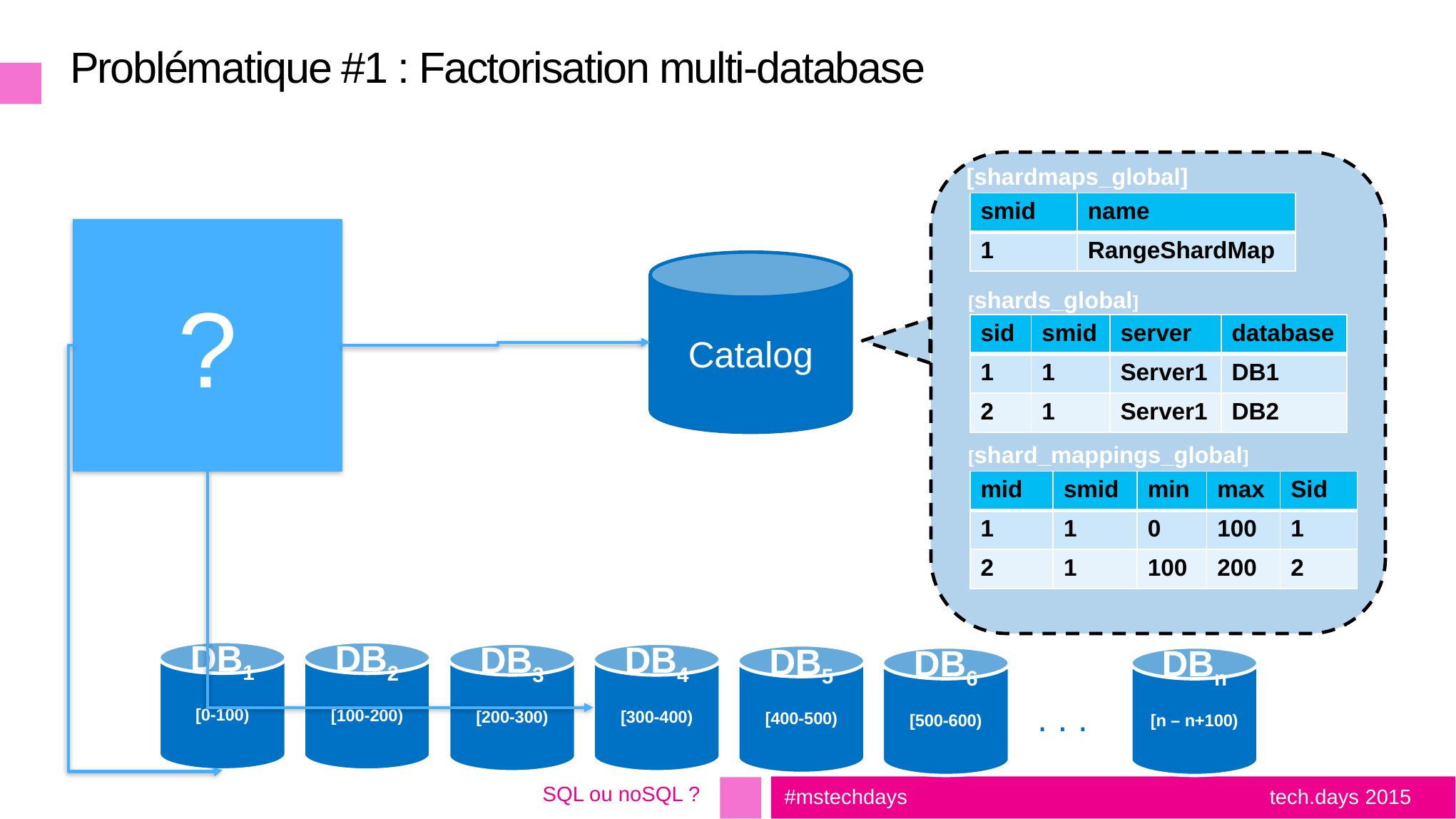

# Problématique #1 : Factorisation multi-database

[shardmaps_global]
| smid | name |
| --- | --- |
| 1 | RangeShardMap |
?
Catalog
[shards_global]

| sid | smid | server | database |
| --- | --- | --- | --- |
| 1 | 1 | Server1 | DB1 |
| 2 | 1 | Server1 | DB2 |
[shard_mappings_global]
| mid | smid | min | max | Sid |
| --- | --- | --- | --- | --- |
| 1 | 1 | 0 | 100 | 1 |
| 2 | 1 | 100 | 200 | 2 |

DB1
[0-100)

DB2
[100-200)

DB3
[200-300)

DB4
[300-400)

DB5
[400-500)

DBn
[n – n+100)

DB6
[500-600)

. . .
SQL ou noSQL ?